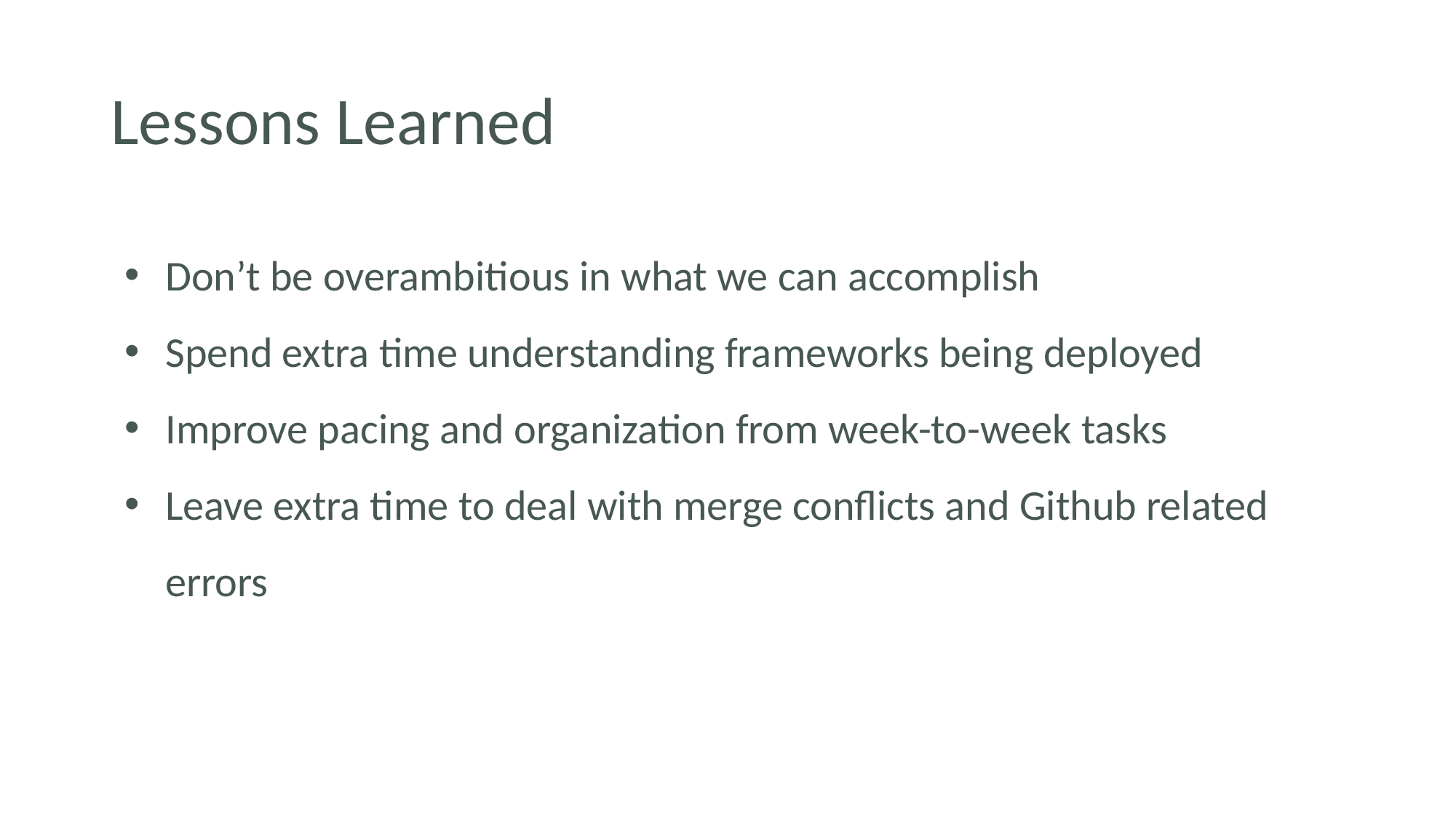

# Lessons Learned
Don’t be overambitious in what we can accomplish
Spend extra time understanding frameworks being deployed
Improve pacing and organization from week-to-week tasks
Leave extra time to deal with merge conflicts and Github related errors